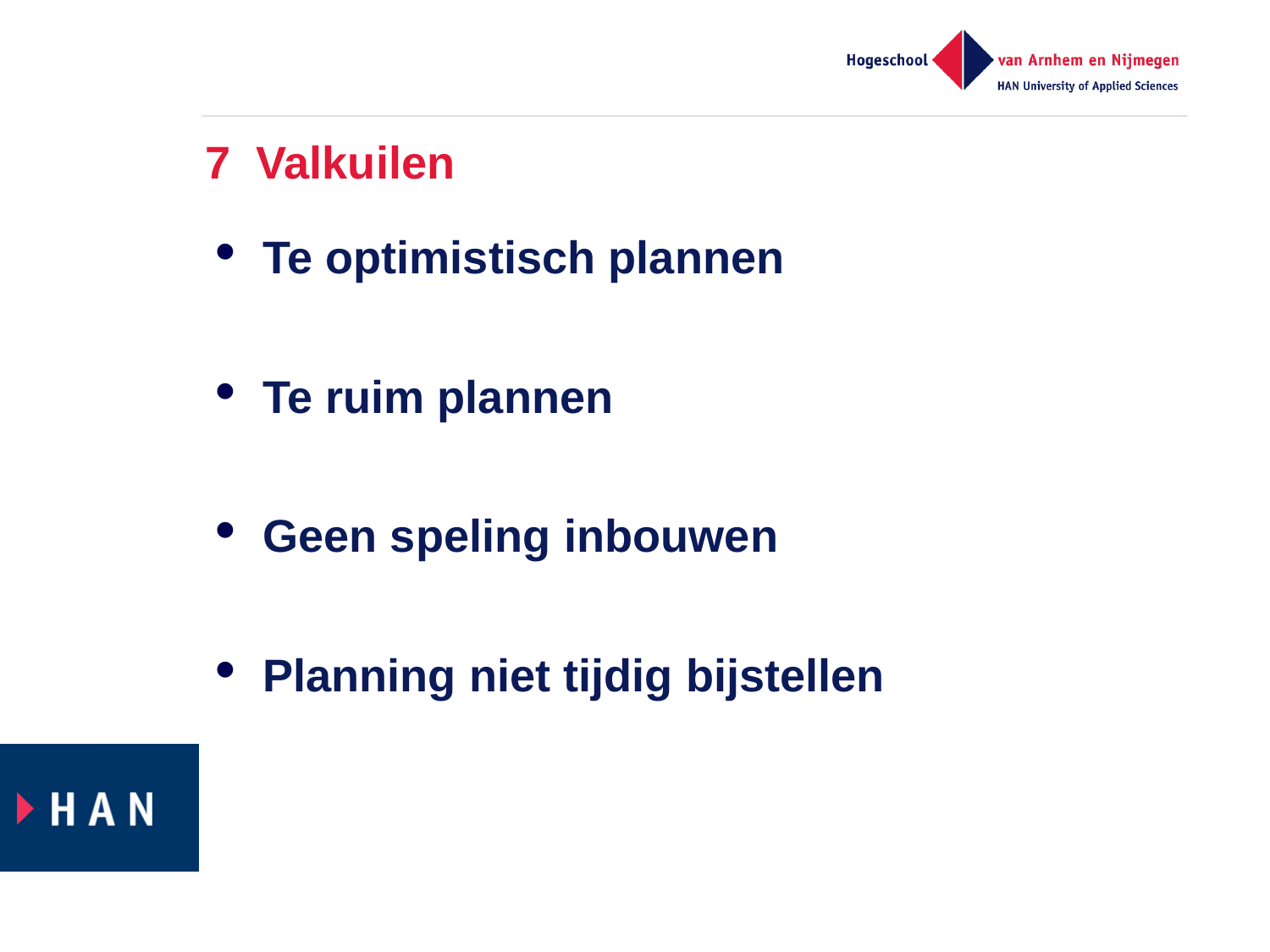

# 7  Valkuilen
Te optimistisch plannen

Te ruim plannen

Geen speling inbouwen

Planning niet tijdig bijstellen